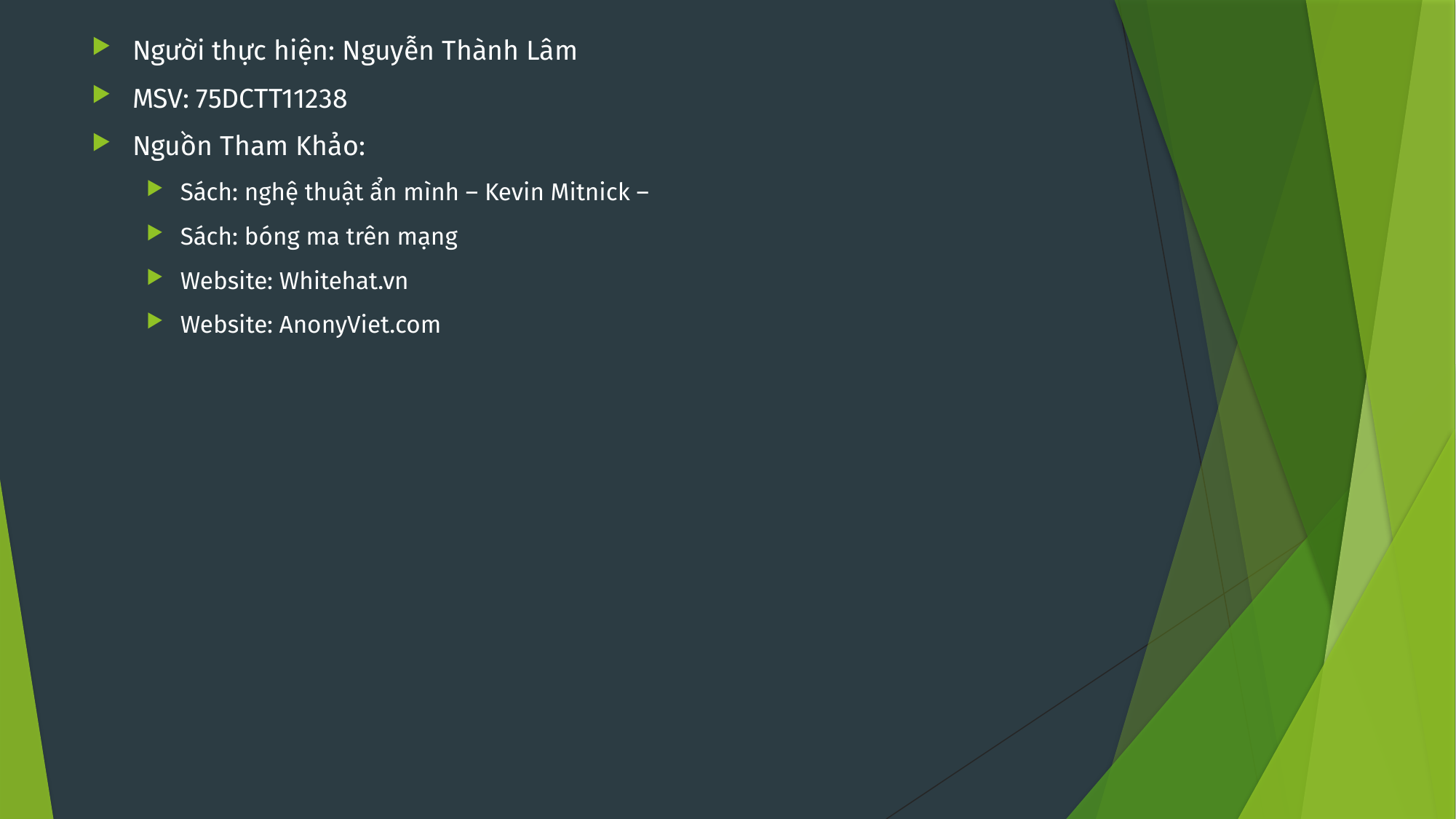

Người thực hiện: Nguyễn Thành Lâm
MSV: 75DCTT11238
Nguồn Tham Khảo:
Sách: nghệ thuật ẩn mình – Kevin Mitnick –
Sách: bóng ma trên mạng
Website: Whitehat.vn
Website: AnonyViet.com